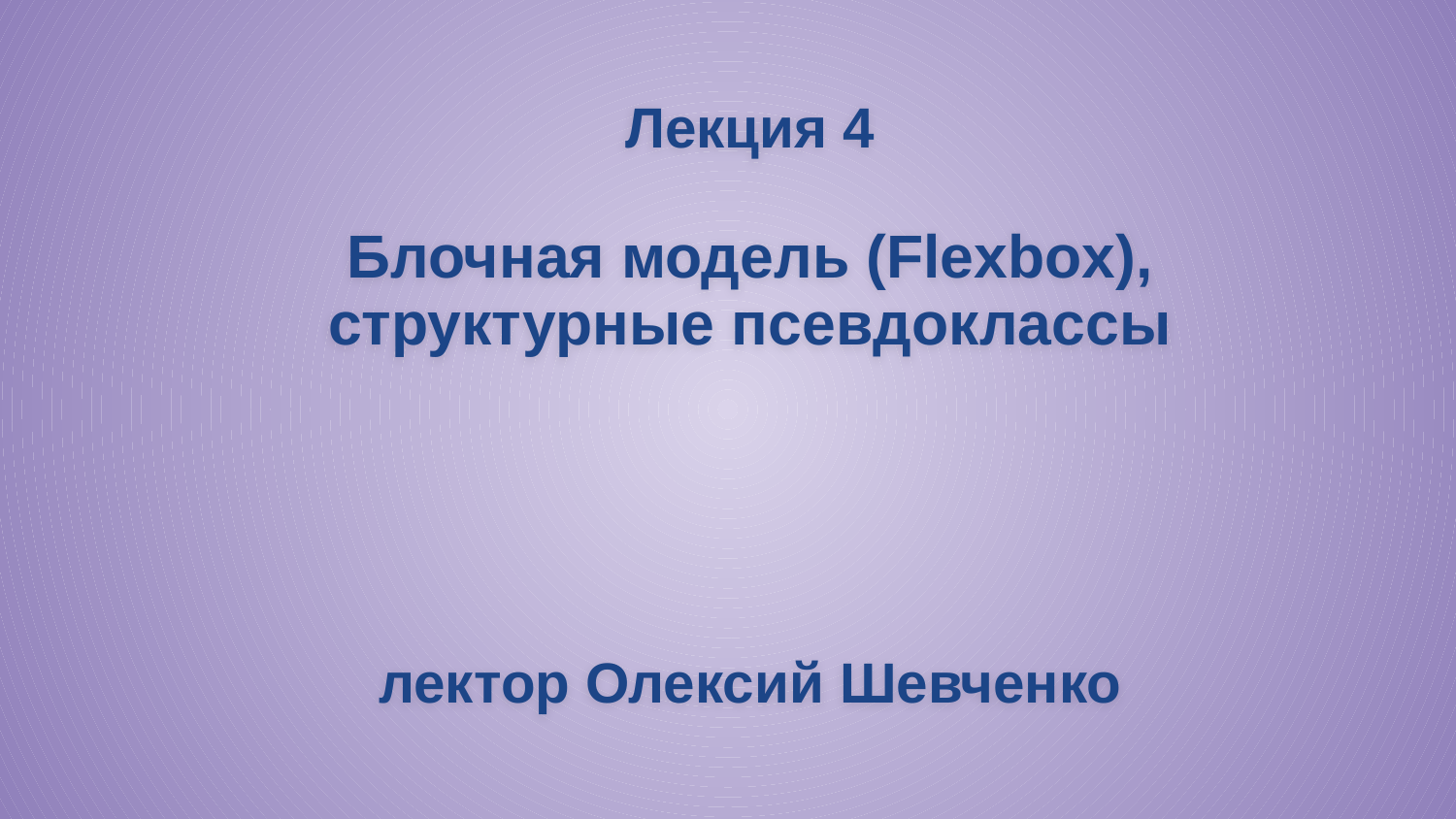

Лекция 4

Блочная модель (Flexbox),
структурные псевдоклассы

лектор Олексий Шевченко